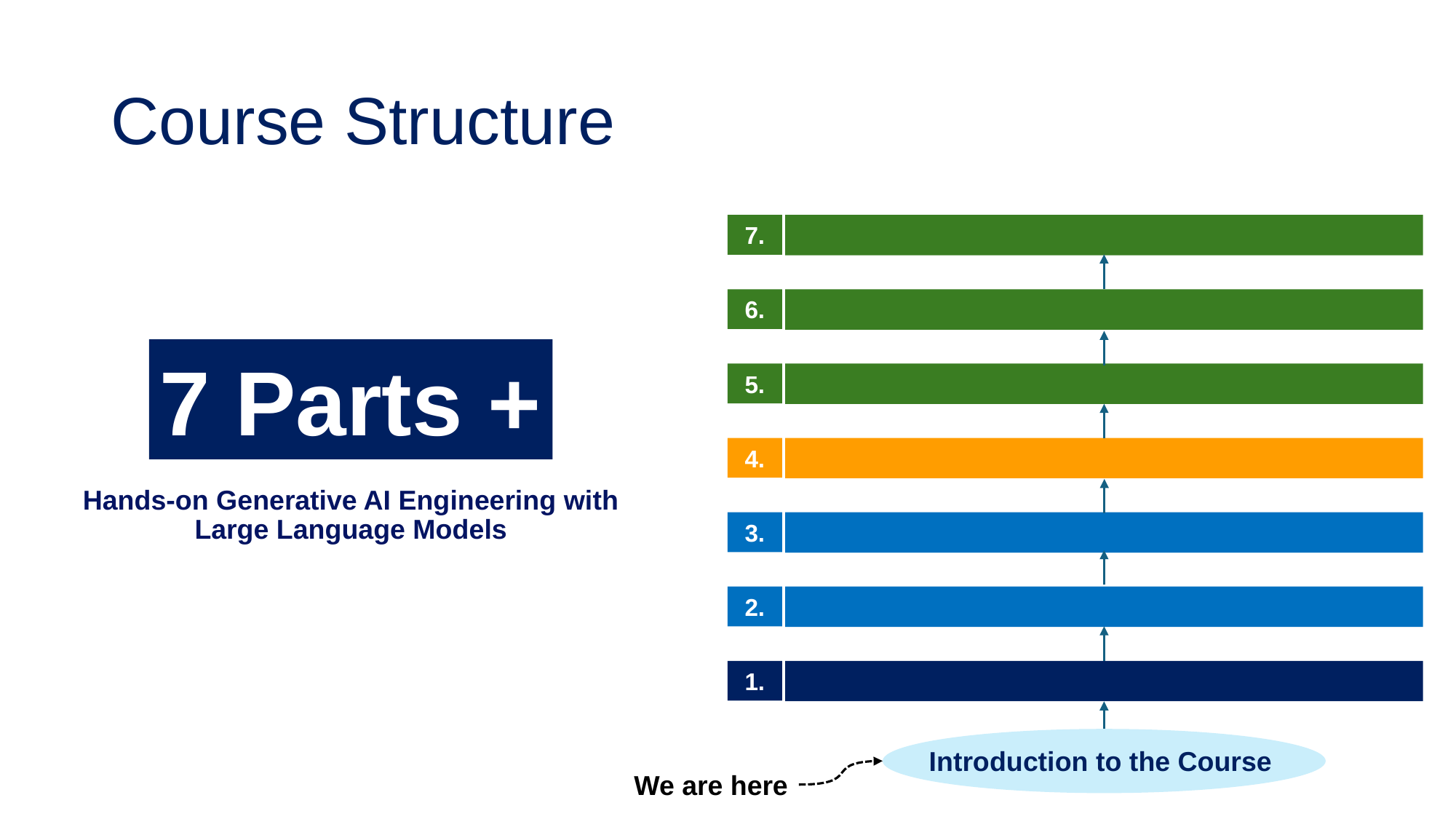

# Course Structure
7.

6.

7 Parts +
5.

Hands-on Generative AI Engineering with Large Language Models
4.

3.

2.

1.

Introduction to the Course
We are here